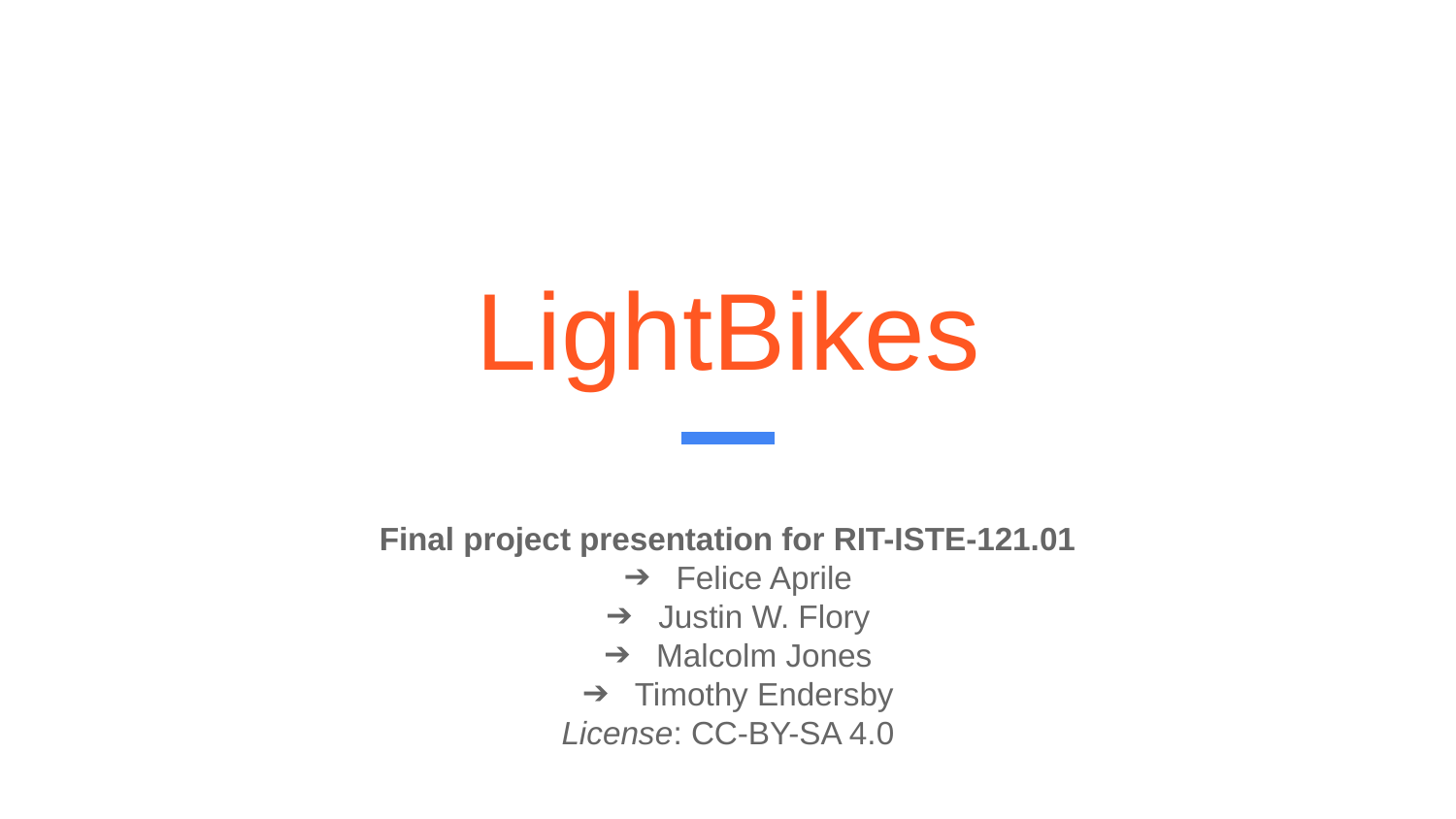

# LightBikes
Final project presentation for RIT-ISTE-121.01
Felice Aprile
Justin W. Flory
Malcolm Jones
Timothy Endersby
License: CC-BY-SA 4.0